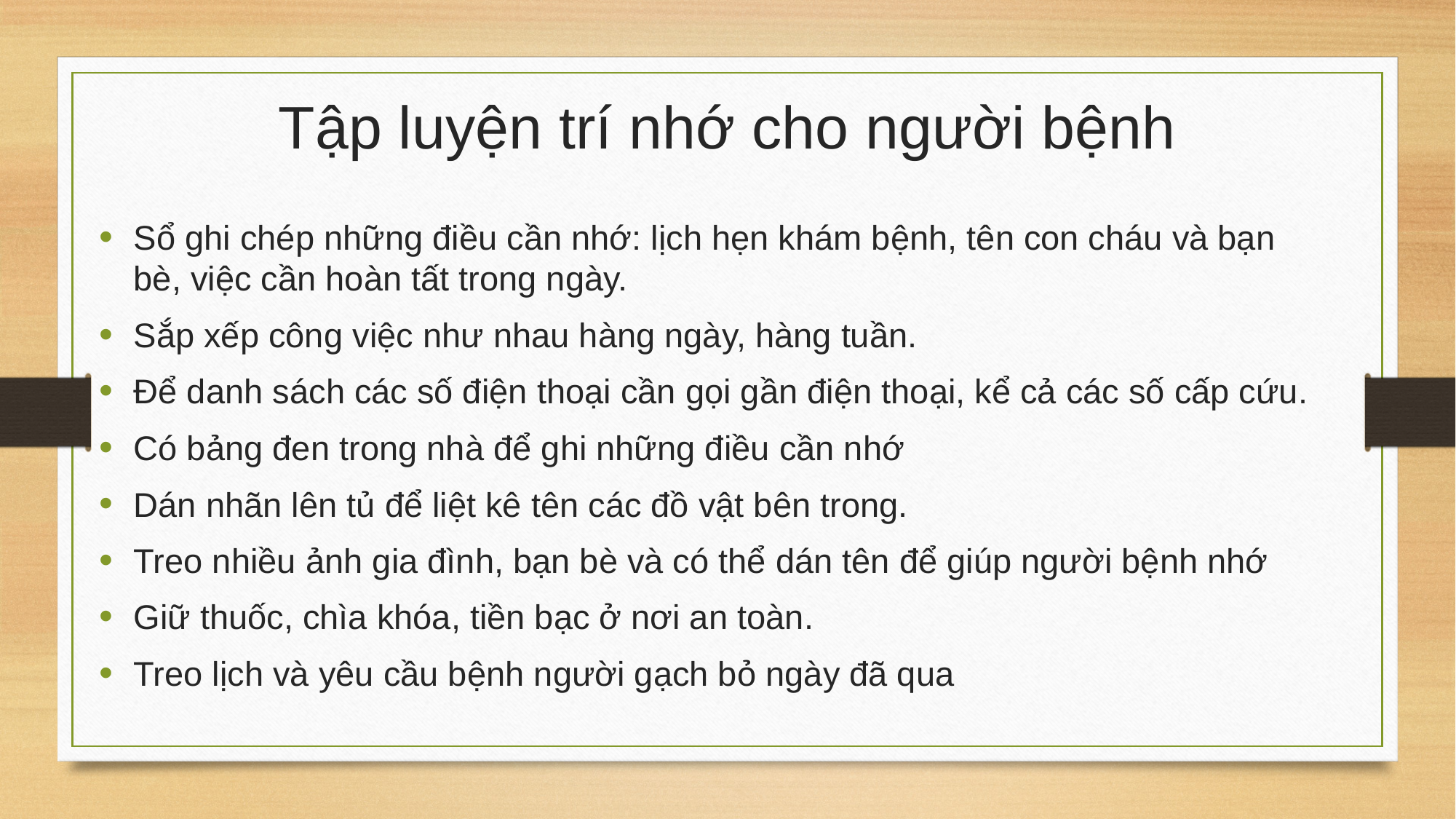

# Tập luyện trí nhớ cho người bệnh
Sổ ghi chép những điều cần nhớ: lịch hẹn khám bệnh, tên con cháu và bạn bè, việc cần hoàn tất trong ngày.
Sắp xếp công việc như nhau hàng ngày, hàng tuần.
Để danh sách các số điện thoại cần gọi gần điện thoại, kể cả các số cấp cứu.
Có bảng đen trong nhà để ghi những điều cần nhớ
Dán nhãn lên tủ để liệt kê tên các đồ vật bên trong.
Treo nhiều ảnh gia đình, bạn bè và có thể dán tên để giúp người bệnh nhớ
Giữ thuốc, chìa khóa, tiền bạc ở nơi an toàn.
Treo lịch và yêu cầu bệnh người gạch bỏ ngày đã qua